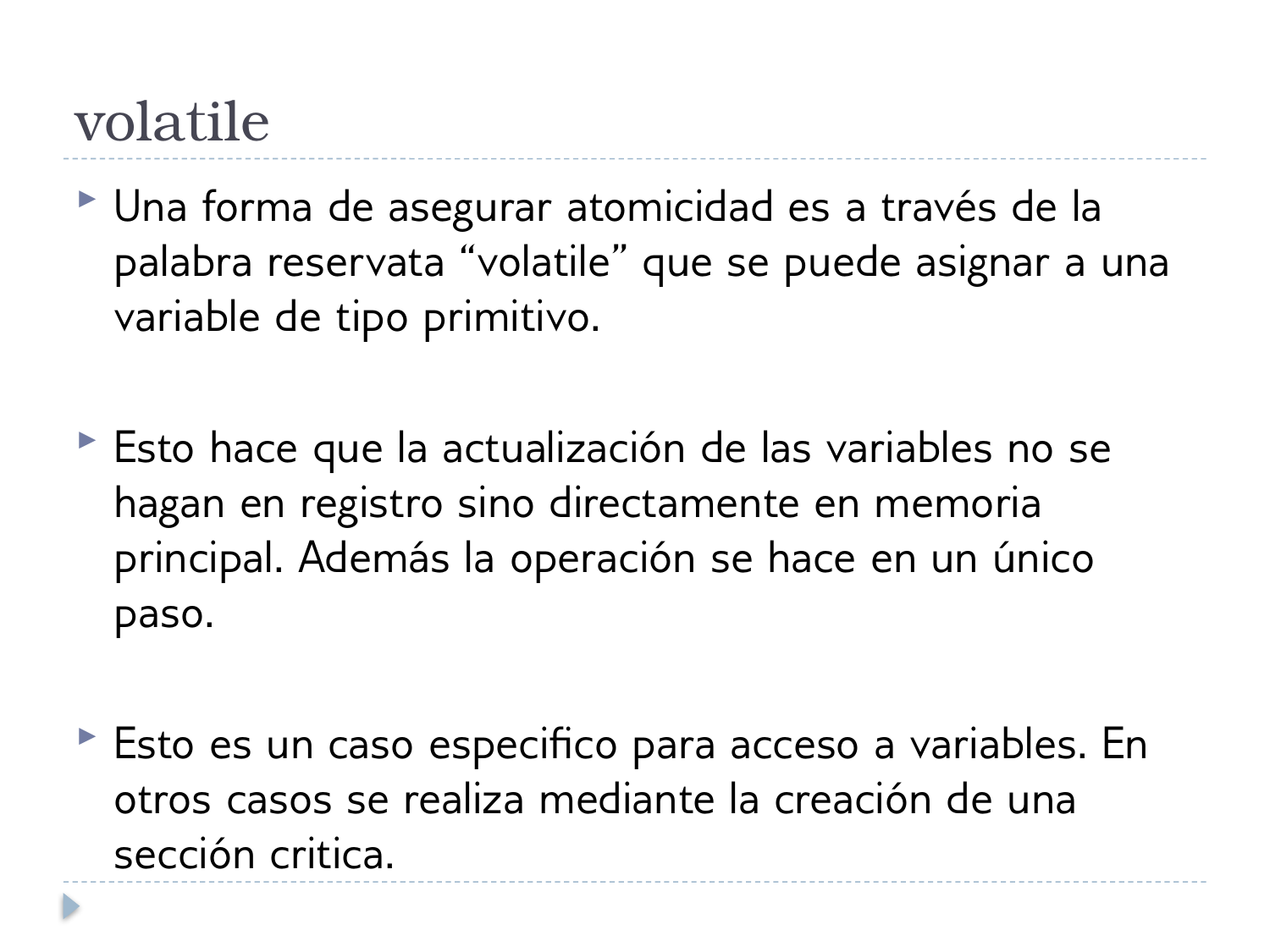

# volatile
Una forma de asegurar atomicidad es a través de la palabra reservata “volatile” que se puede asignar a una variable de tipo primitivo.

Esto hace que la actualización de las variables no se hagan en registro sino directamente en memoria principal. Además la operación se hace en un único paso.

Esto es un caso especifico para acceso a variables. En otros casos se realiza mediante la creación de una sección critica.